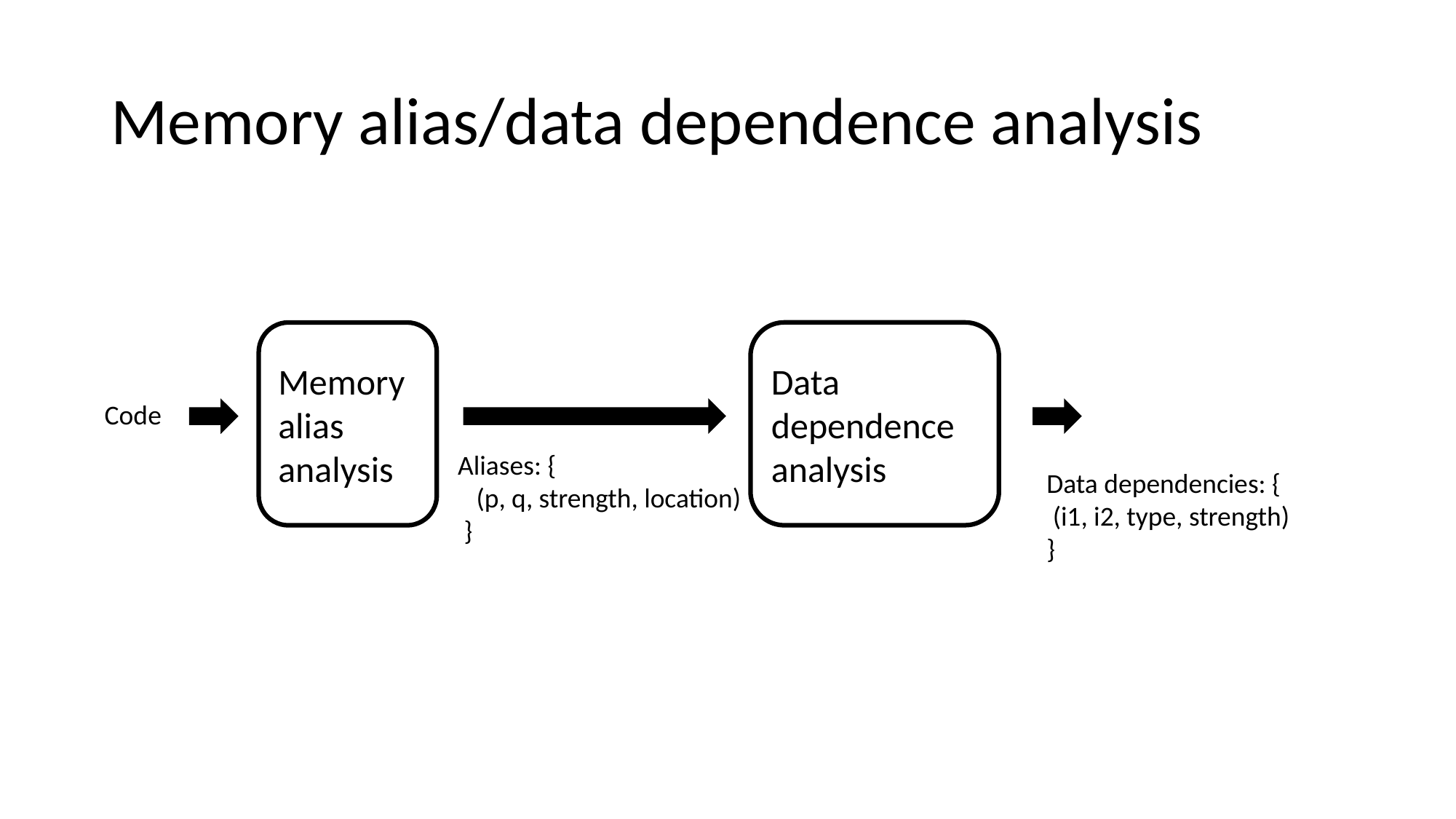

# Memory alias/data dependence analysis
Data dependence analysis
Memory alias analysis
Code

Aliases: {
   (p, q, strength, location)
 }
Data dependencies: {
 (i1, i2, type, strength)
}